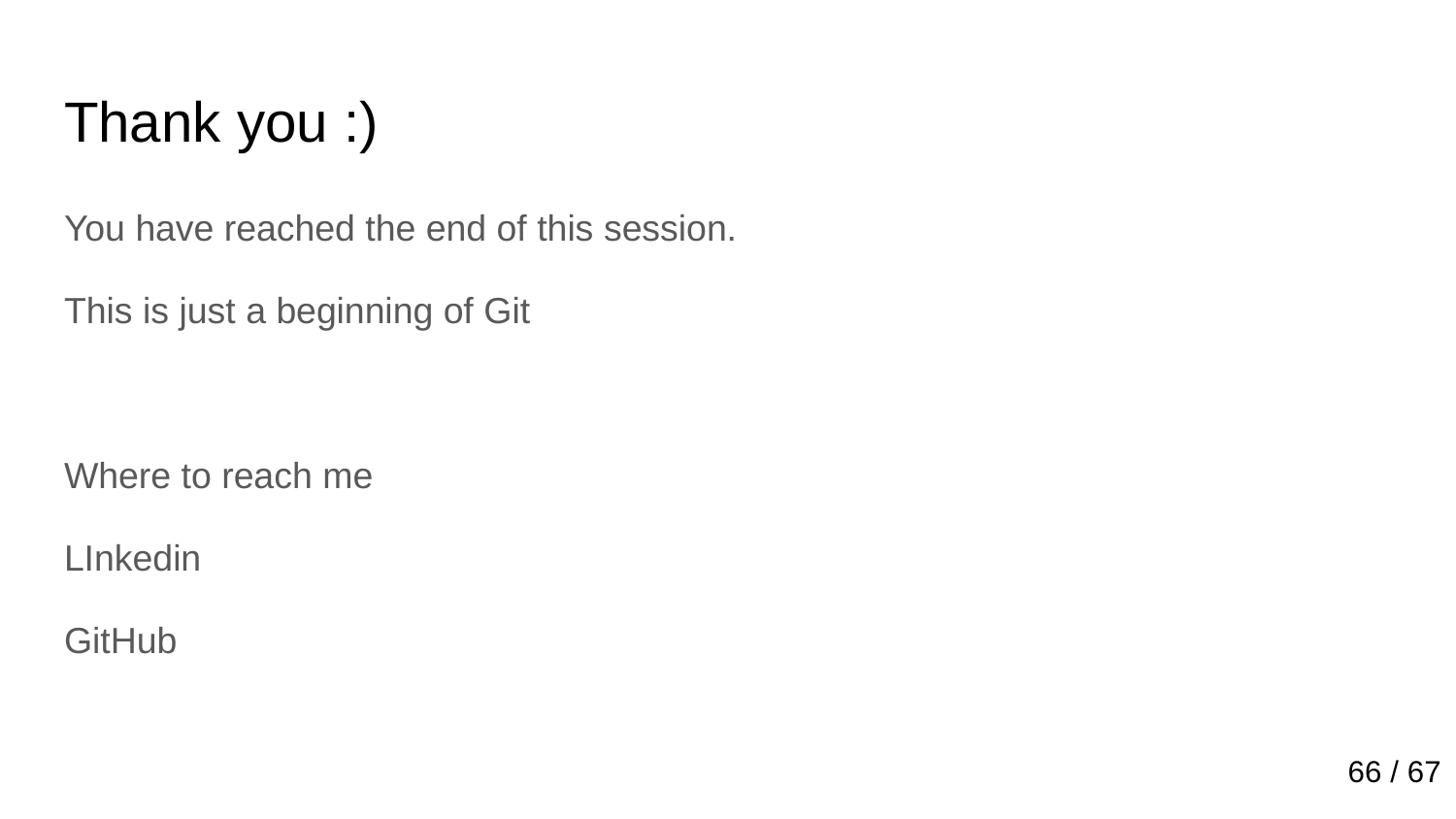

# Thank you :)
You have reached the end of this session.
This is just a beginning of Git

Where to reach me
LInkedin
GitHub
66 / 67